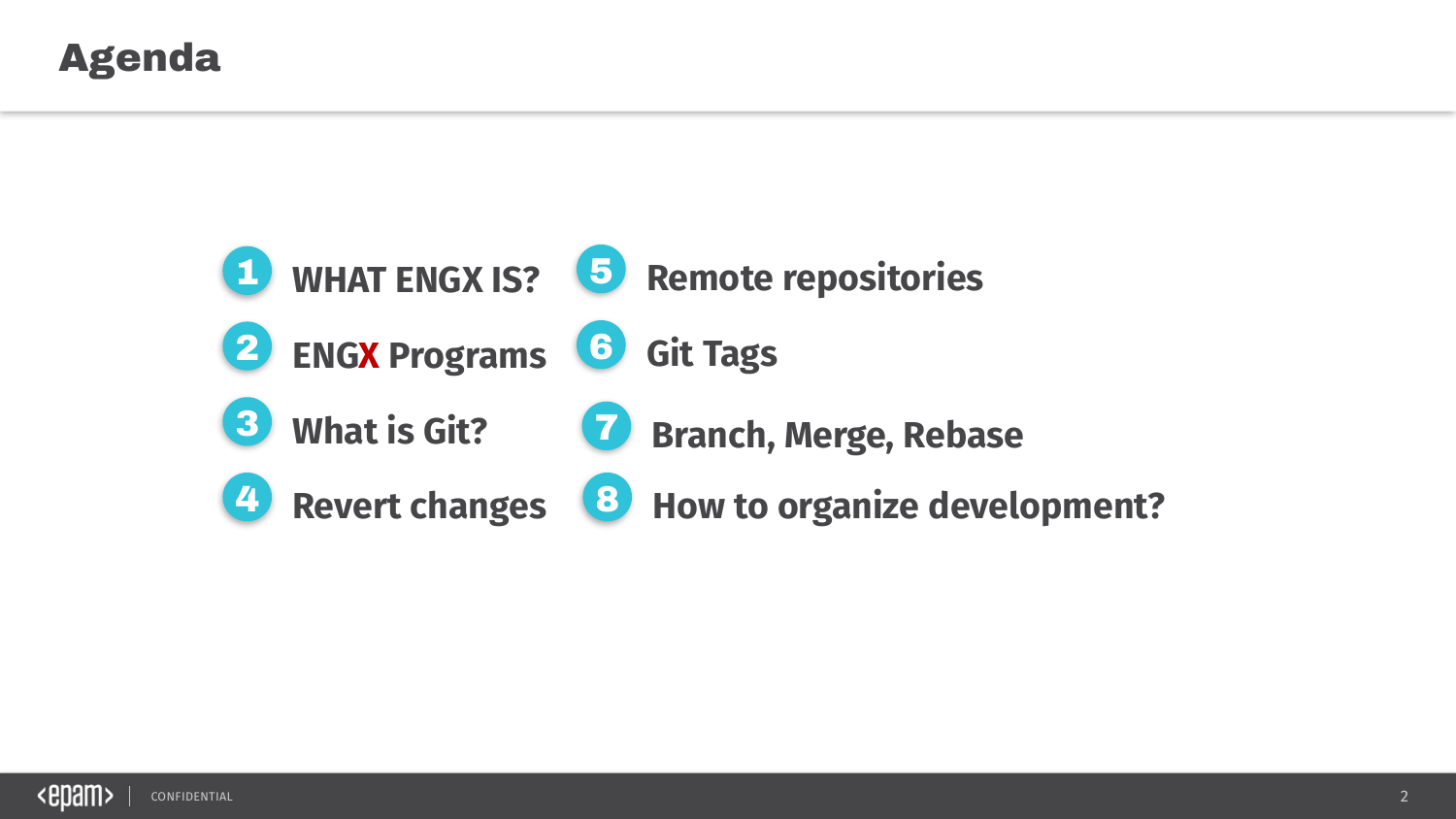

Agenda

5
Remote repositories

1
WHAT ENGX IS?

6
Git Tags

2
ENGX Programs

3
What is Git?

7
Branch, Merge, Rebase

4
Revert changes

8
How to organize development?